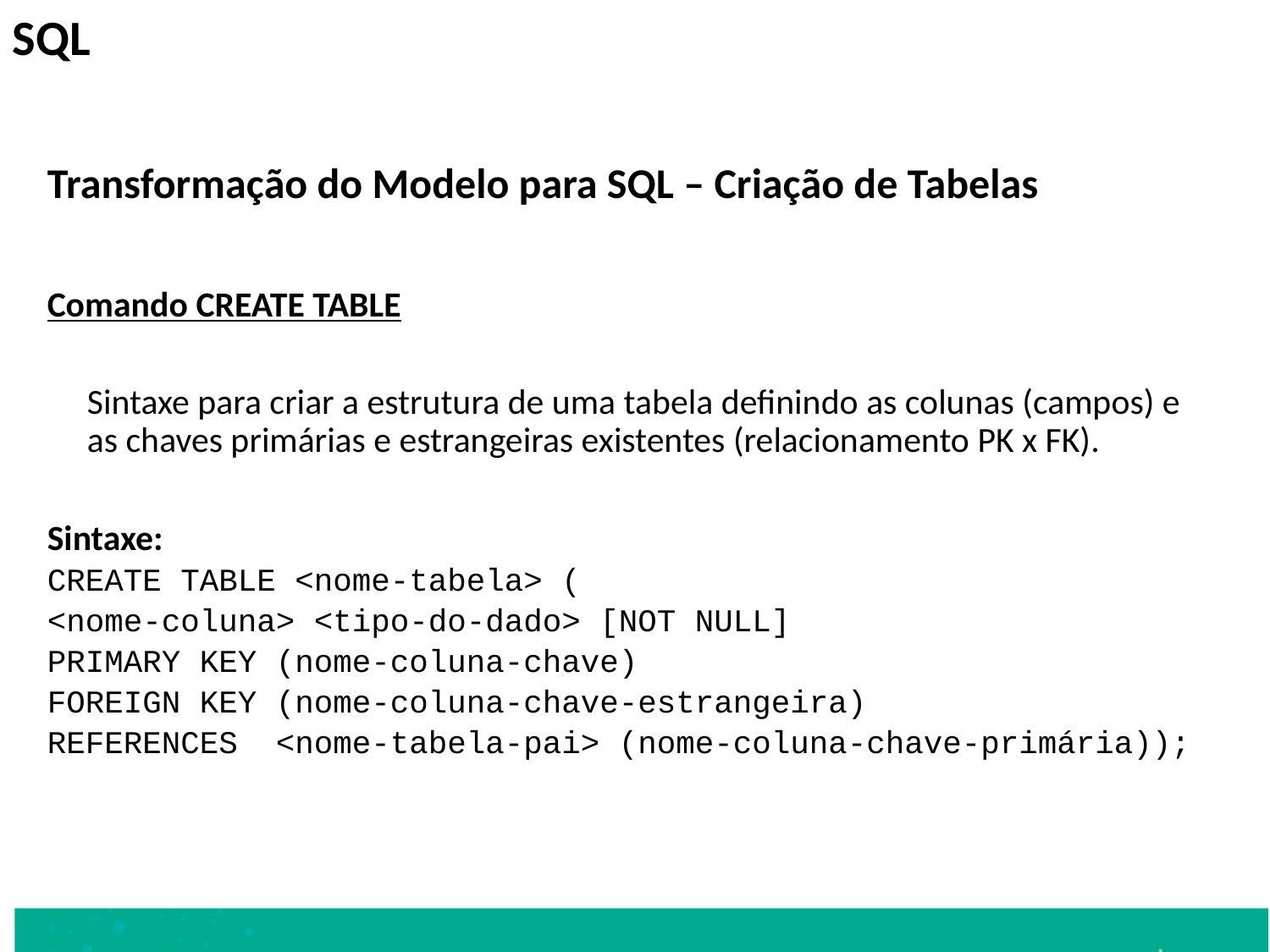

SQL
Transformação do Modelo para SQL – Criação de Tabelas

Comando CREATE TABLE

	Sintaxe para criar a estrutura de uma tabela definindo as colunas (campos) e as chaves primárias e estrangeiras existentes (relacionamento PK x FK).

Sintaxe:
CREATE TABLE <nome-tabela> (
<nome-coluna> <tipo-do-dado> [NOT NULL]
PRIMARY KEY (nome-coluna-chave)
FOREIGN KEY (nome-coluna-chave-estrangeira)
REFERENCES  <nome-tabela-pai> (nome-coluna-chave-primária));